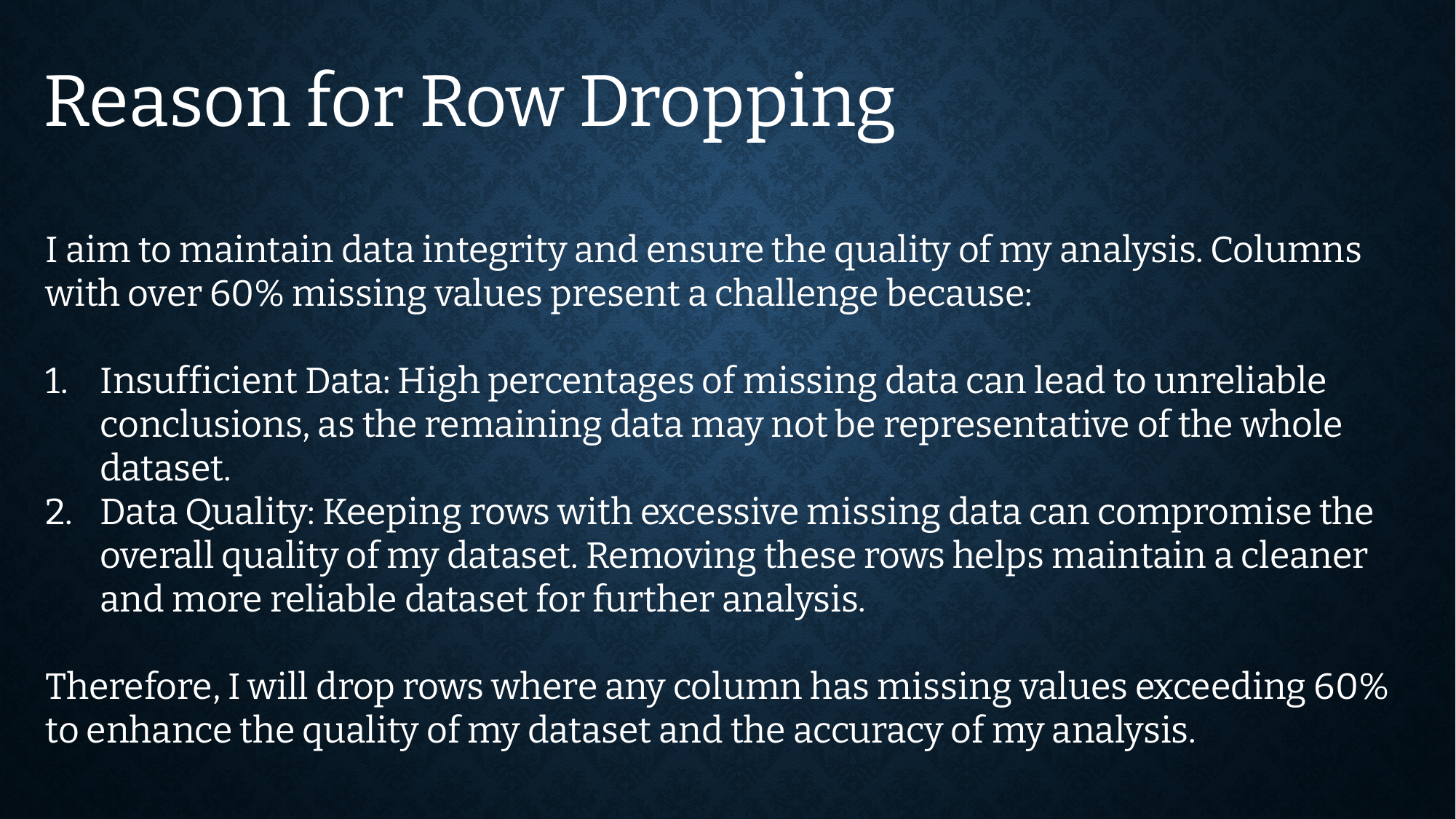

Reason for Row Dropping
I aim to maintain data integrity and ensure the quality of my analysis. Columns with over 60% missing values present a challenge because:

Insufficient Data: High percentages of missing data can lead to unreliable conclusions, as the remaining data may not be representative of the whole dataset.
Data Quality: Keeping rows with excessive missing data can compromise the overall quality of my dataset. Removing these rows helps maintain a cleaner and more reliable dataset for further analysis.

Therefore, I will drop rows where any column has missing values exceeding 60% to enhance the quality of my dataset and the accuracy of my analysis.